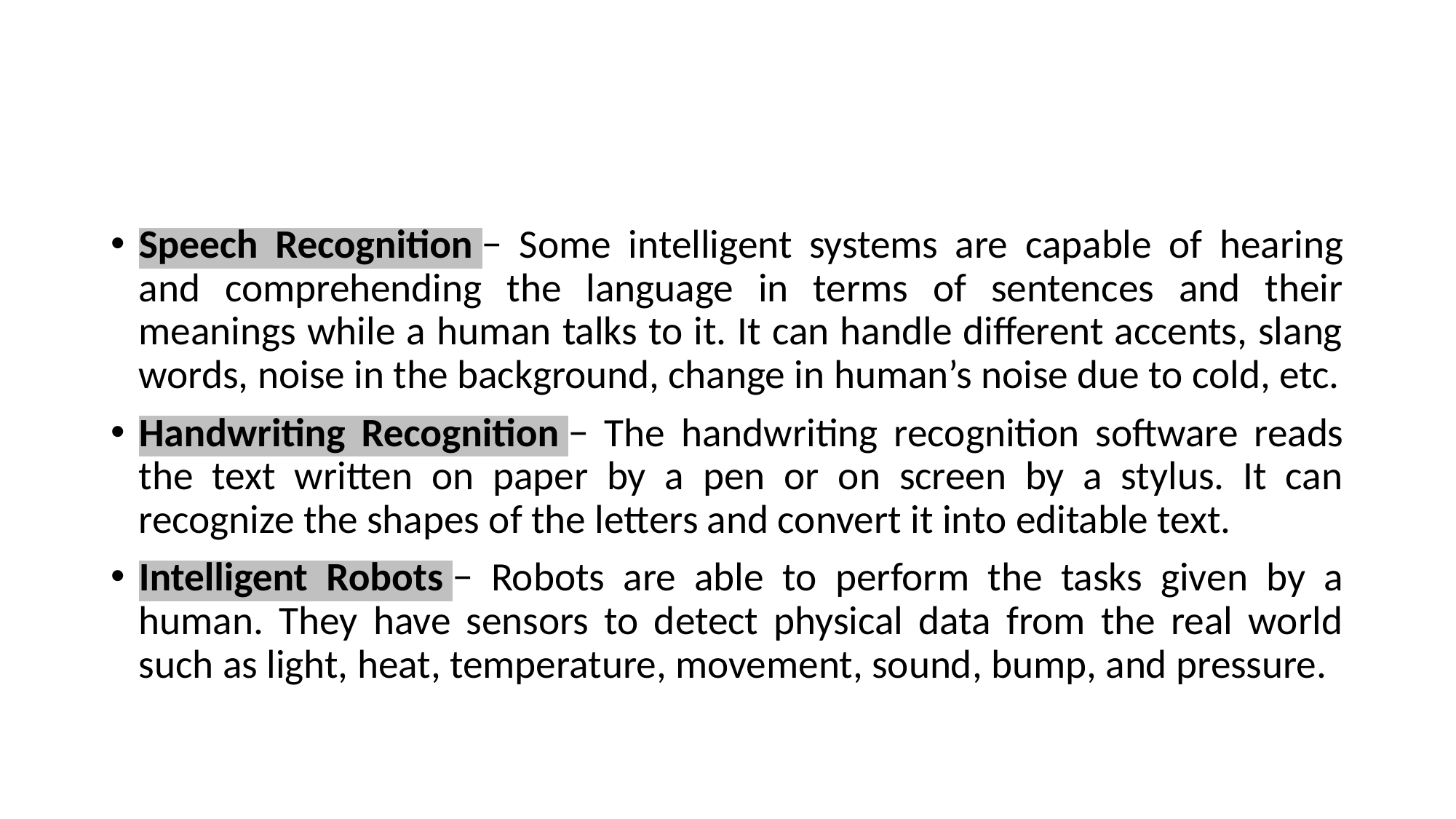

#
Speech Recognition − Some intelligent systems are capable of hearing and comprehending the language in terms of sentences and their meanings while a human talks to it. It can handle different accents, slang words, noise in the background, change in human’s noise due to cold, etc.
Handwriting Recognition − The handwriting recognition software reads the text written on paper by a pen or on screen by a stylus. It can recognize the shapes of the letters and convert it into editable text.
Intelligent Robots − Robots are able to perform the tasks given by a human. They have sensors to detect physical data from the real world such as light, heat, temperature, movement, sound, bump, and pressure.